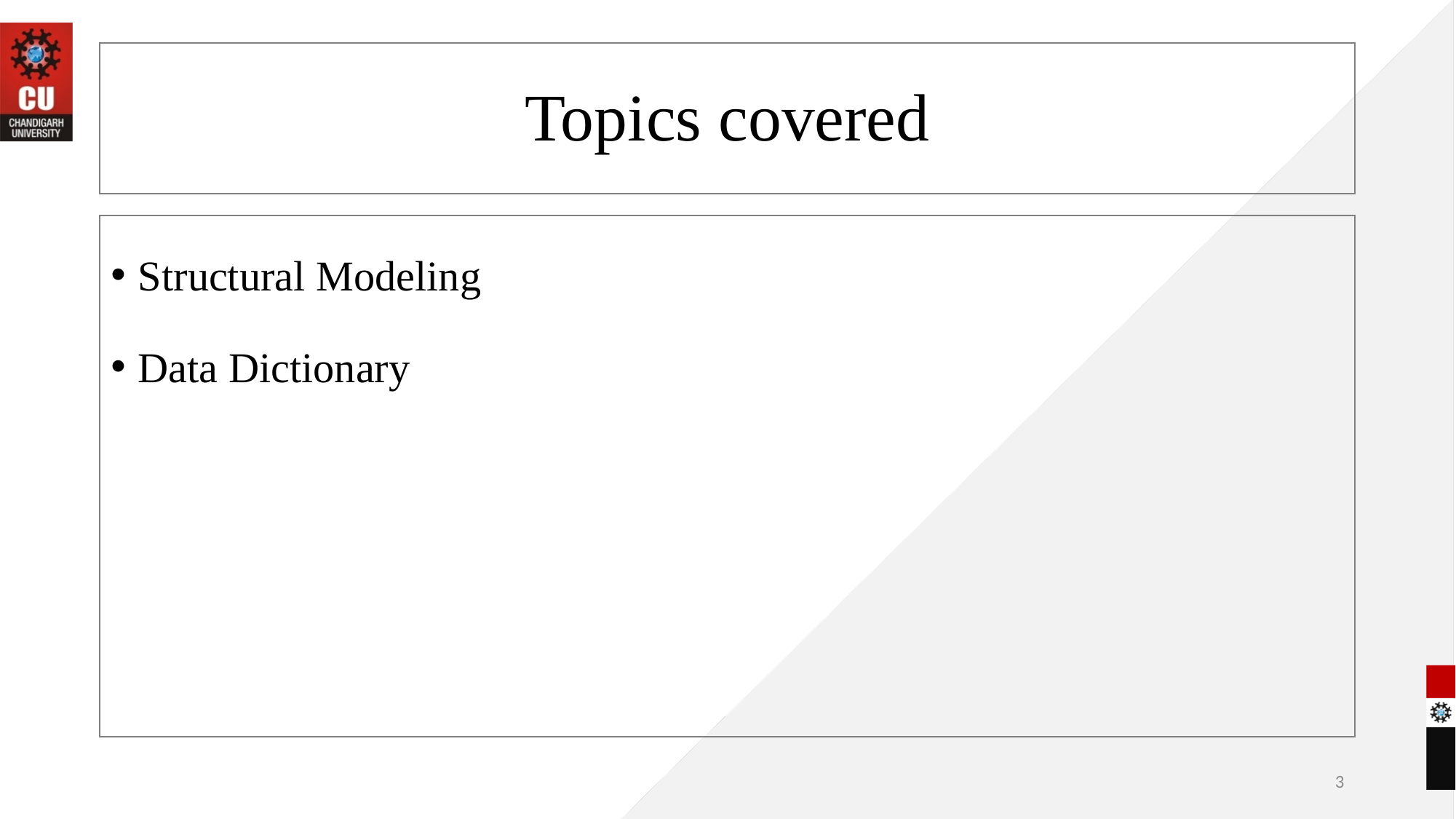

# Topics covered

Structural Modeling
Data Dictionary
3